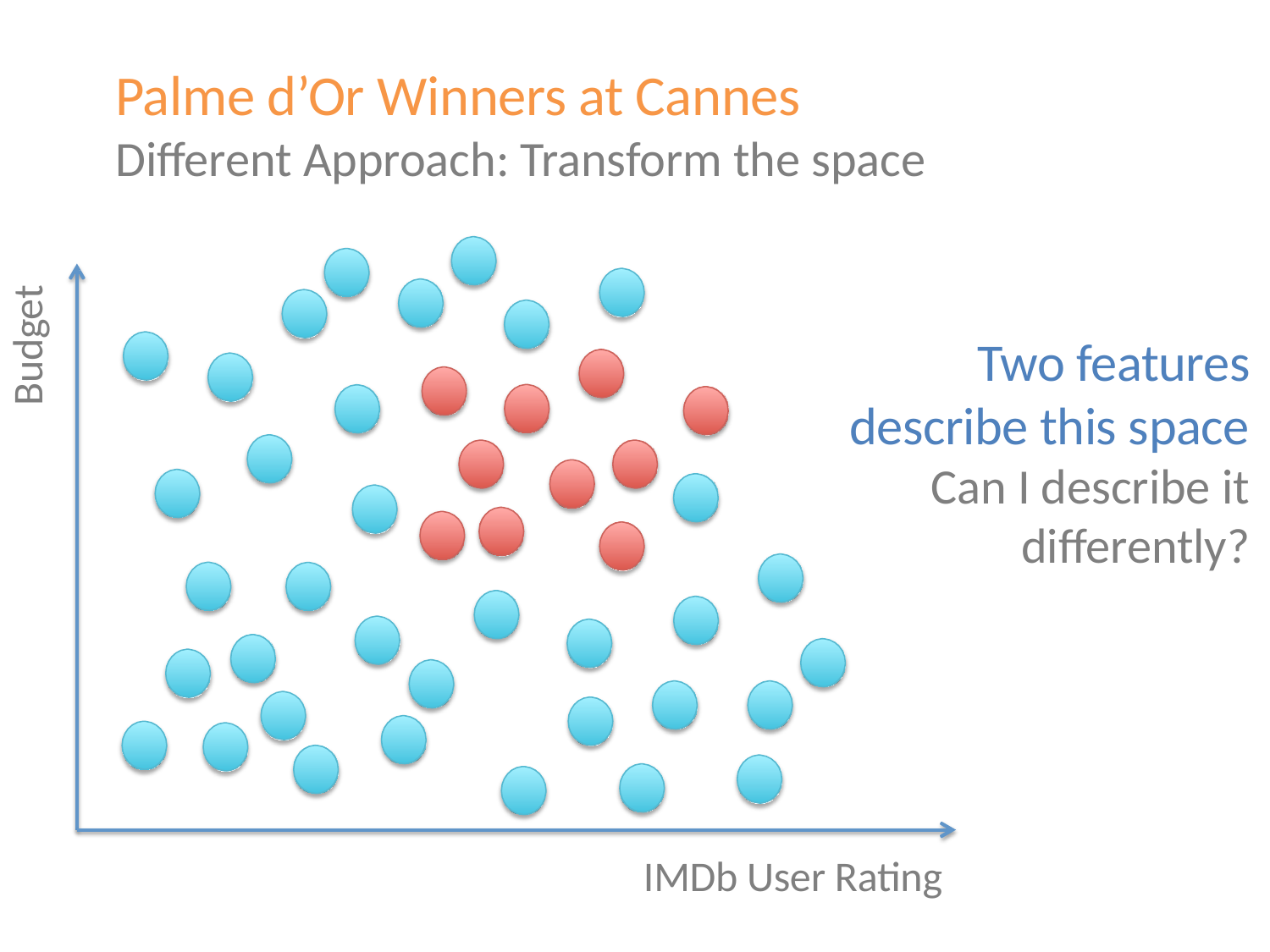

Palme d’Or Winners at Cannes
Different Approach: Transform the space

Budget

Two features describe this space
Can I describe it differently?

IMDb User Rating